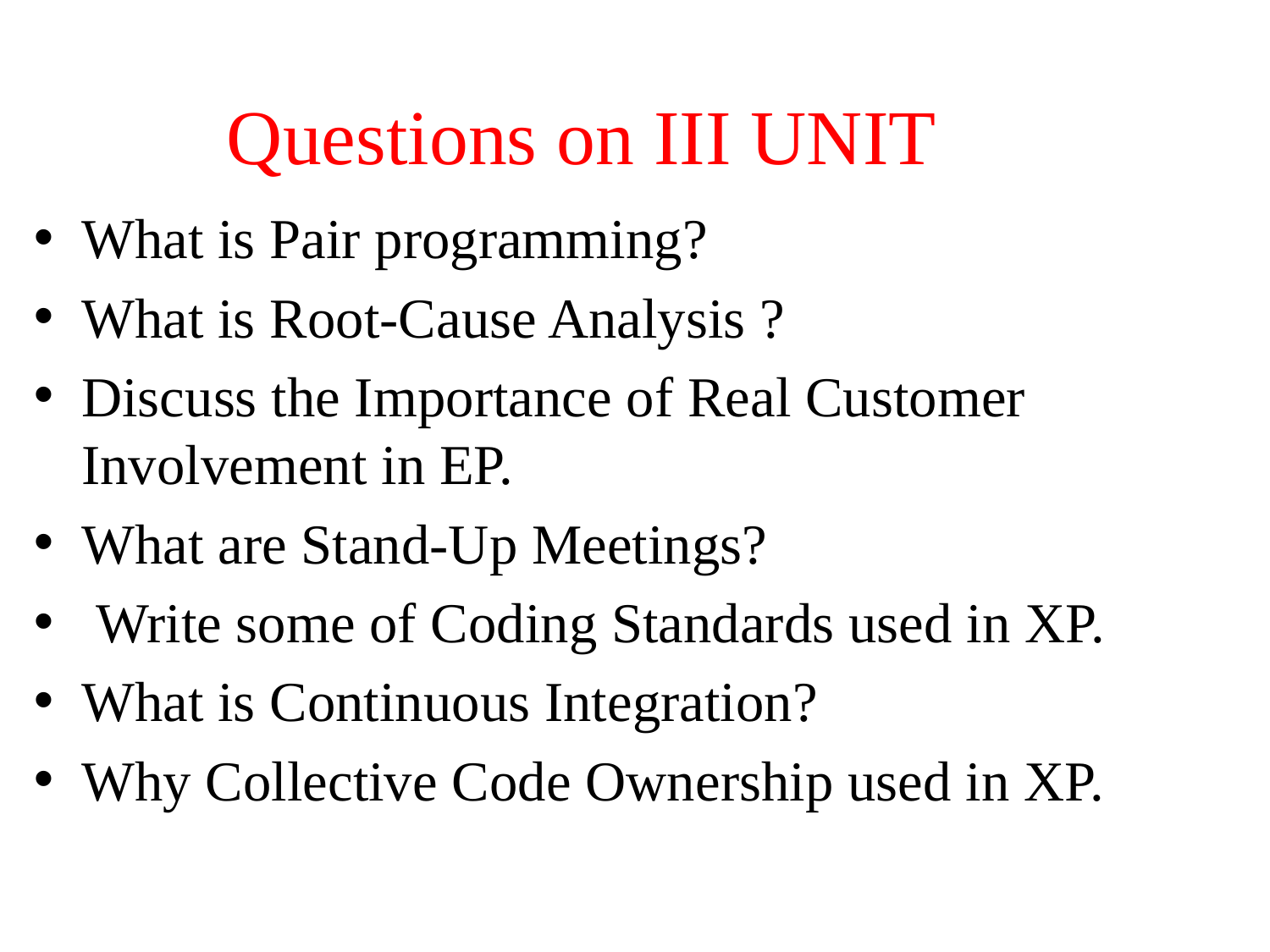

Questions on III UNIT
What is Pair programming?
What is Root-Cause Analysis ?
Discuss the Importance of Real Customer Involvement in EP.
What are Stand-Up Meetings?
 Write some of Coding Standards used in XP.
What is Continuous Integration?
Why Collective Code Ownership used in XP.